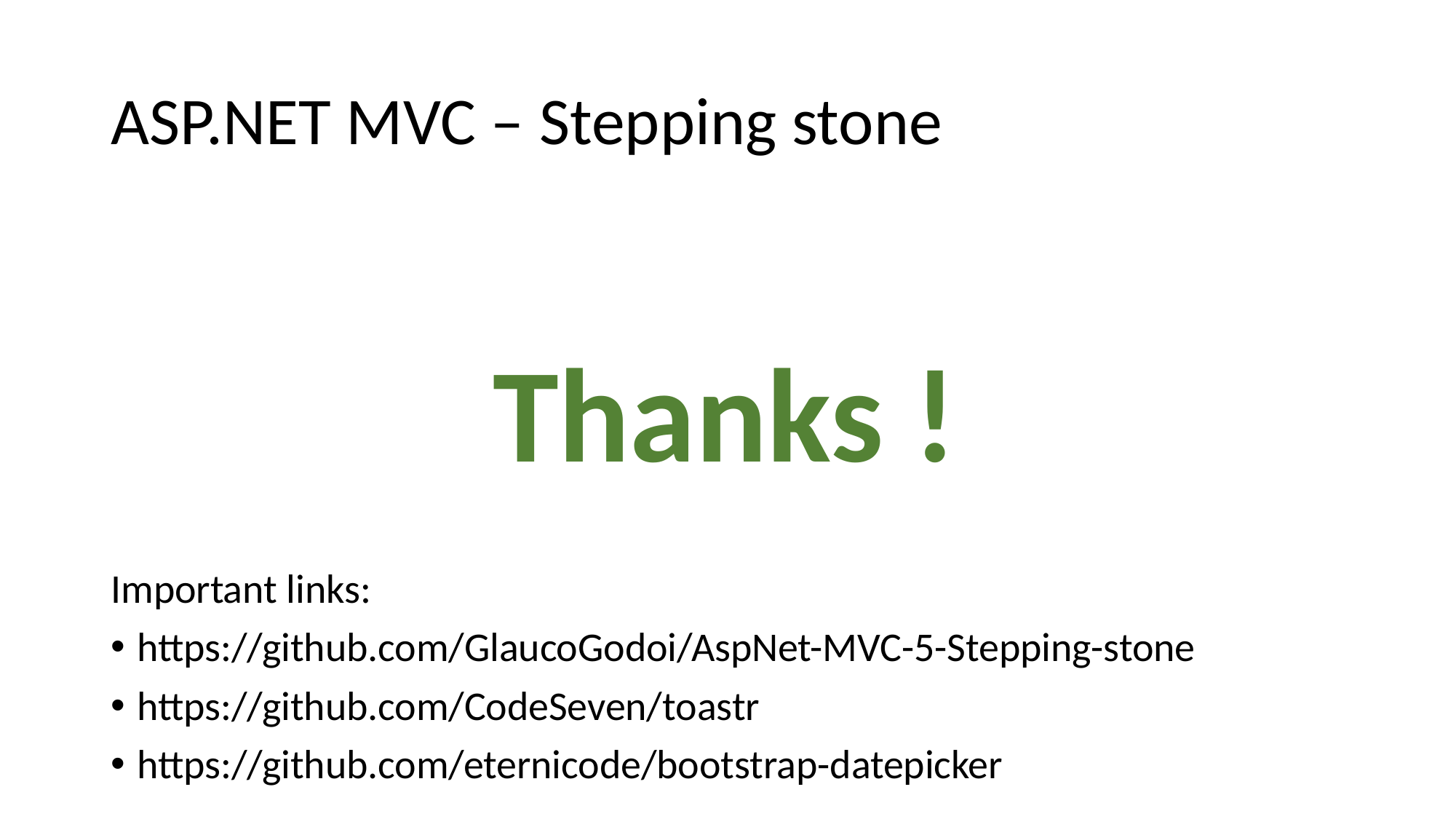

# ASP.NET MVC – Stepping stone
Thanks !
Important links:
https://github.com/GlaucoGodoi/AspNet-MVC-5-Stepping-stone
https://github.com/CodeSeven/toastr
https://github.com/eternicode/bootstrap-datepicker